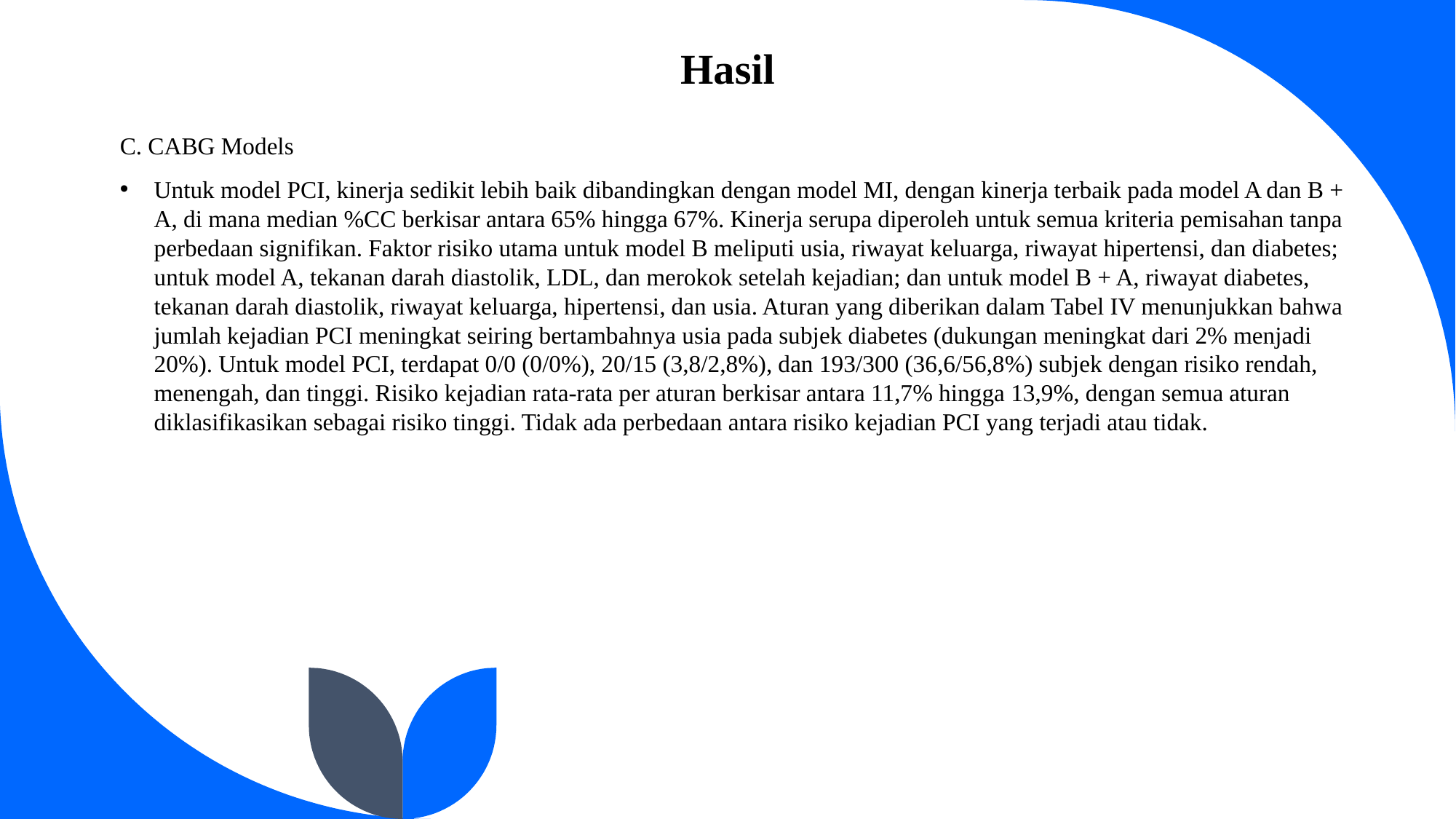

Hasil
C. CABG Models
Untuk model PCI, kinerja sedikit lebih baik dibandingkan dengan model MI, dengan kinerja terbaik pada model A dan B + A, di mana median %CC berkisar antara 65% hingga 67%. Kinerja serupa diperoleh untuk semua kriteria pemisahan tanpa perbedaan signifikan. Faktor risiko utama untuk model B meliputi usia, riwayat keluarga, riwayat hipertensi, dan diabetes; untuk model A, tekanan darah diastolik, LDL, dan merokok setelah kejadian; dan untuk model B + A, riwayat diabetes, tekanan darah diastolik, riwayat keluarga, hipertensi, dan usia. Aturan yang diberikan dalam Tabel IV menunjukkan bahwa jumlah kejadian PCI meningkat seiring bertambahnya usia pada subjek diabetes (dukungan meningkat dari 2% menjadi 20%). Untuk model PCI, terdapat 0/0 (0/0%), 20/15 (3,8/2,8%), dan 193/300 (36,6/56,8%) subjek dengan risiko rendah, menengah, dan tinggi. Risiko kejadian rata-rata per aturan berkisar antara 11,7% hingga 13,9%, dengan semua aturan diklasifikasikan sebagai risiko tinggi. Tidak ada perbedaan antara risiko kejadian PCI yang terjadi atau tidak.